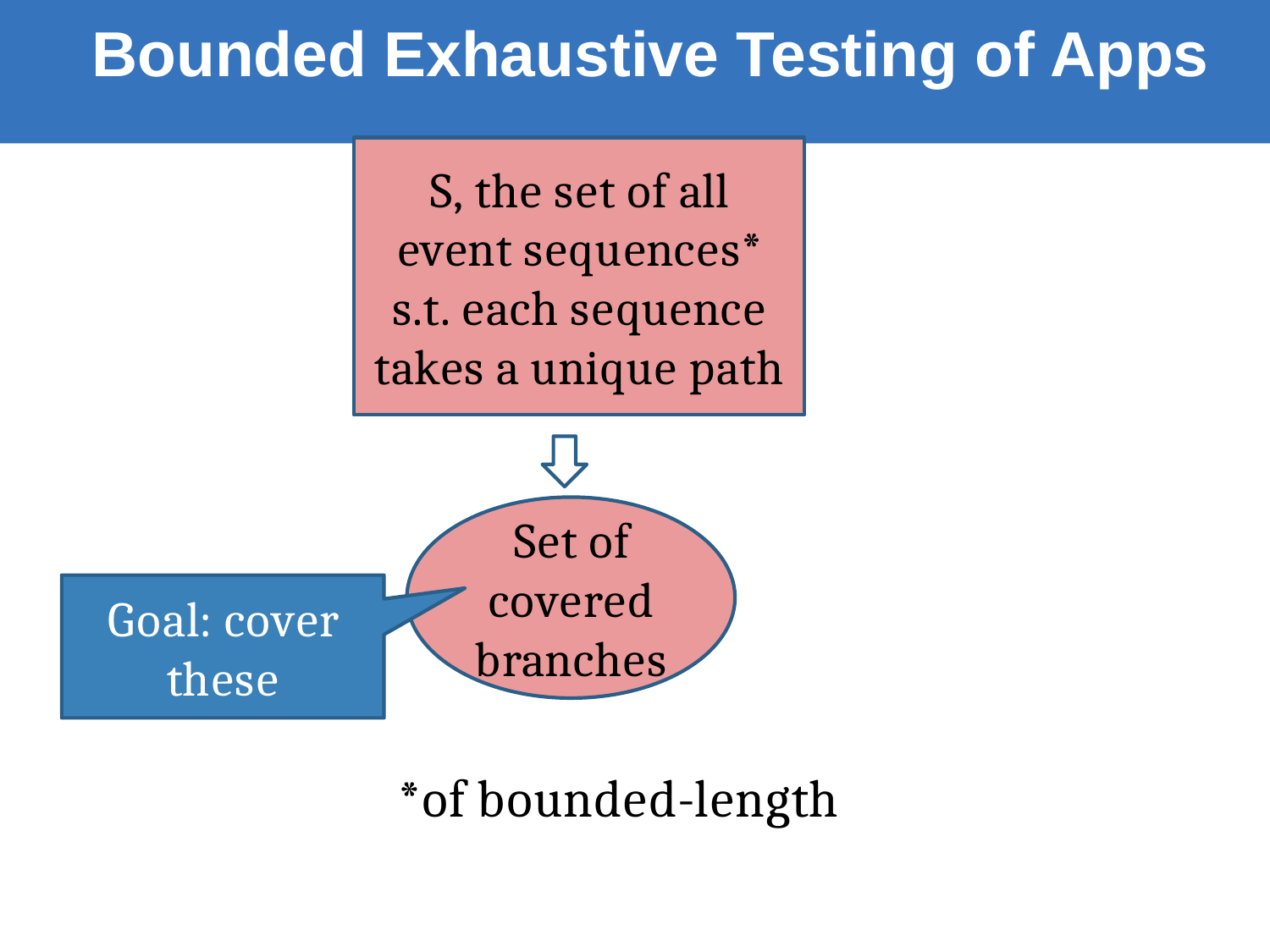

# Bounded Exhaustive Testing of Apps
S, the set of all event sequences* s.t. each sequence takes a unique path

Set of covered branches
Goal: cover these
*of bounded-length